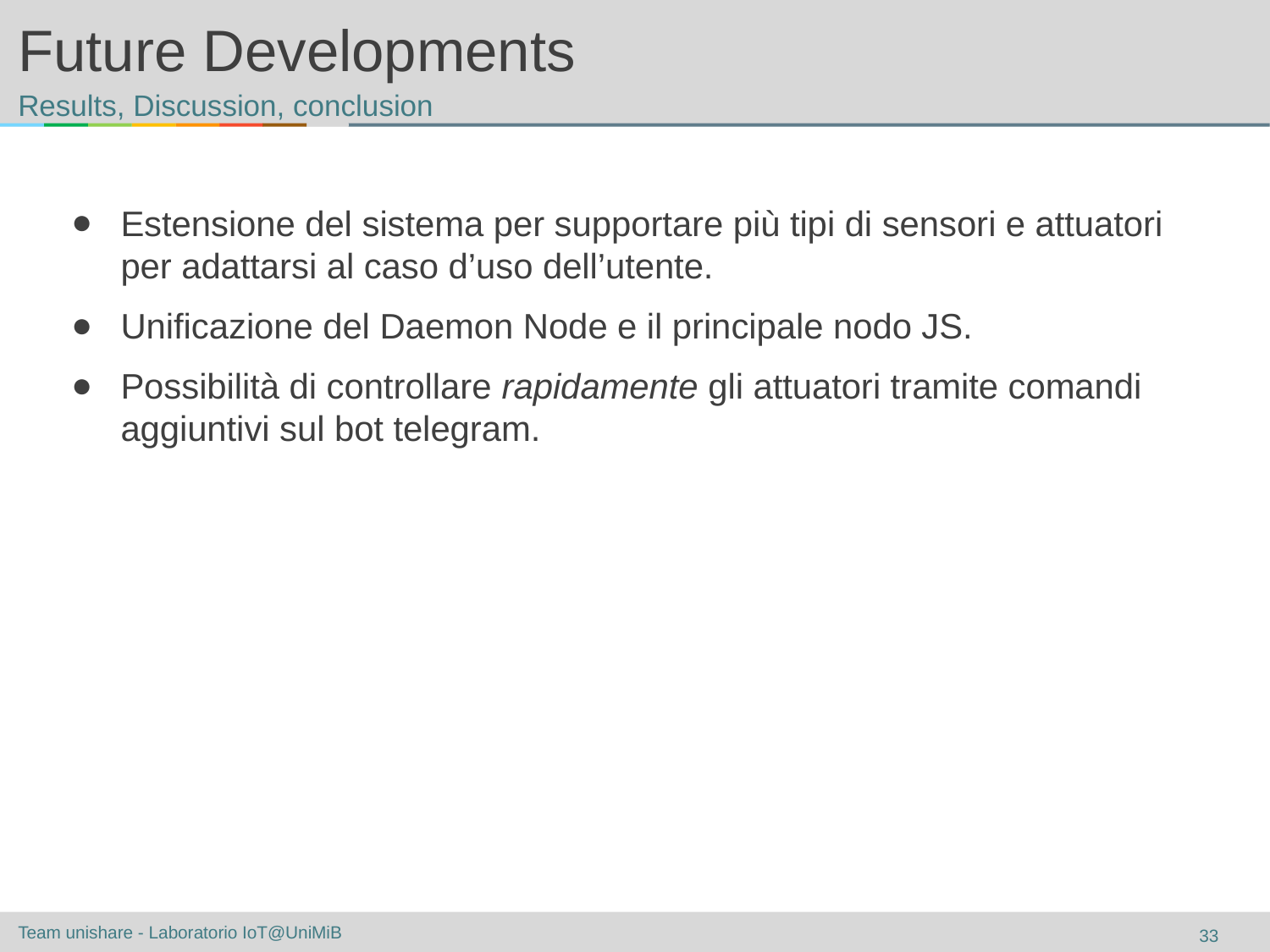

# Future Developments
Results, Discussion, conclusion

Estensione del sistema per supportare più tipi di sensori e attuatori per adattarsi al caso d’uso dell’utente.
Unificazione del Daemon Node e il principale nodo JS.
Possibilità di controllare rapidamente gli attuatori tramite comandi aggiuntivi sul bot telegram.
33
Team unishare - Laboratorio IoT@UniMiB